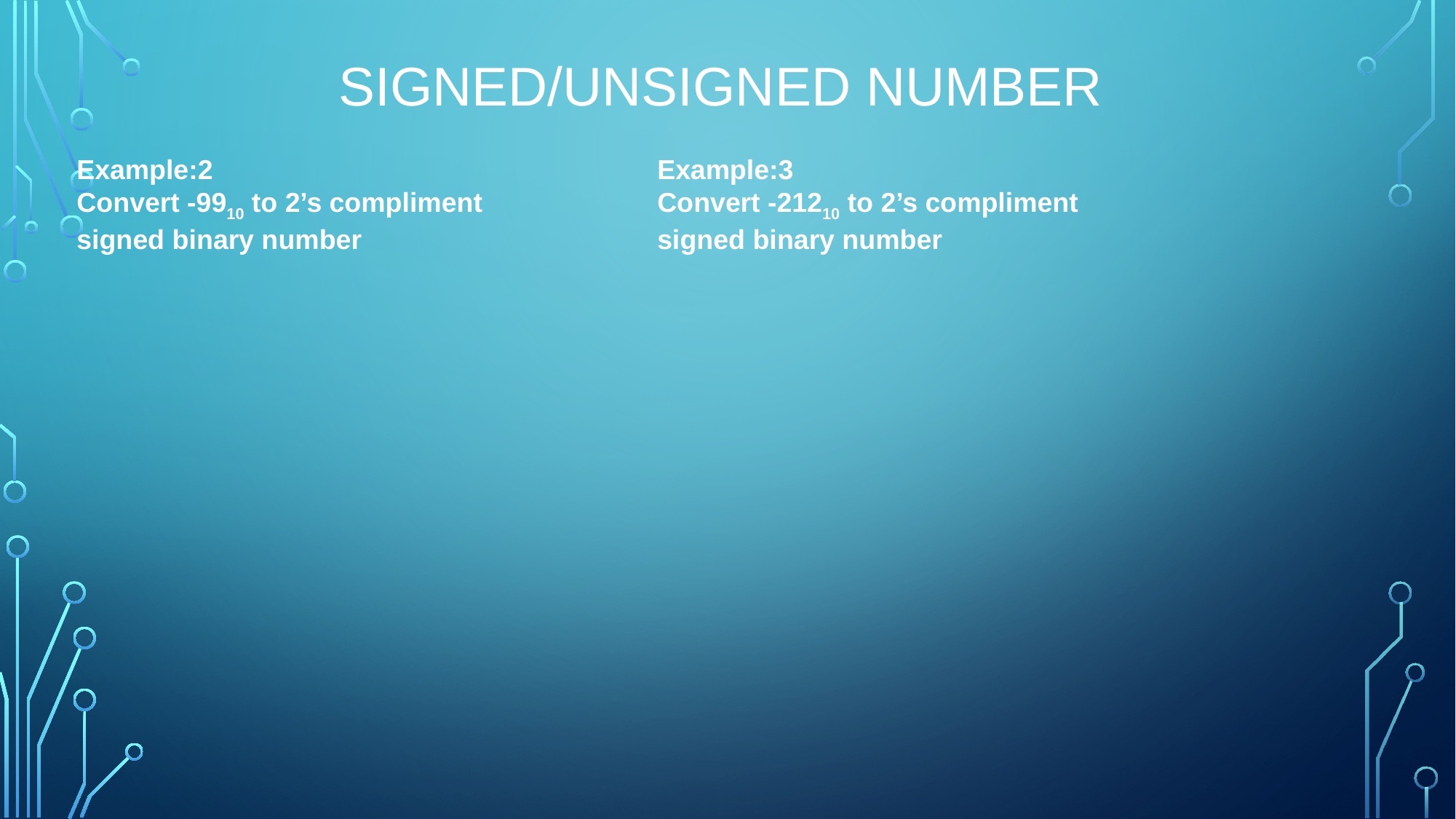

# Signed/Unsigned number
Example:2
Convert -9910 to 2’s compliment signed binary number
Example:3
Convert -21210 to 2’s compliment signed binary number